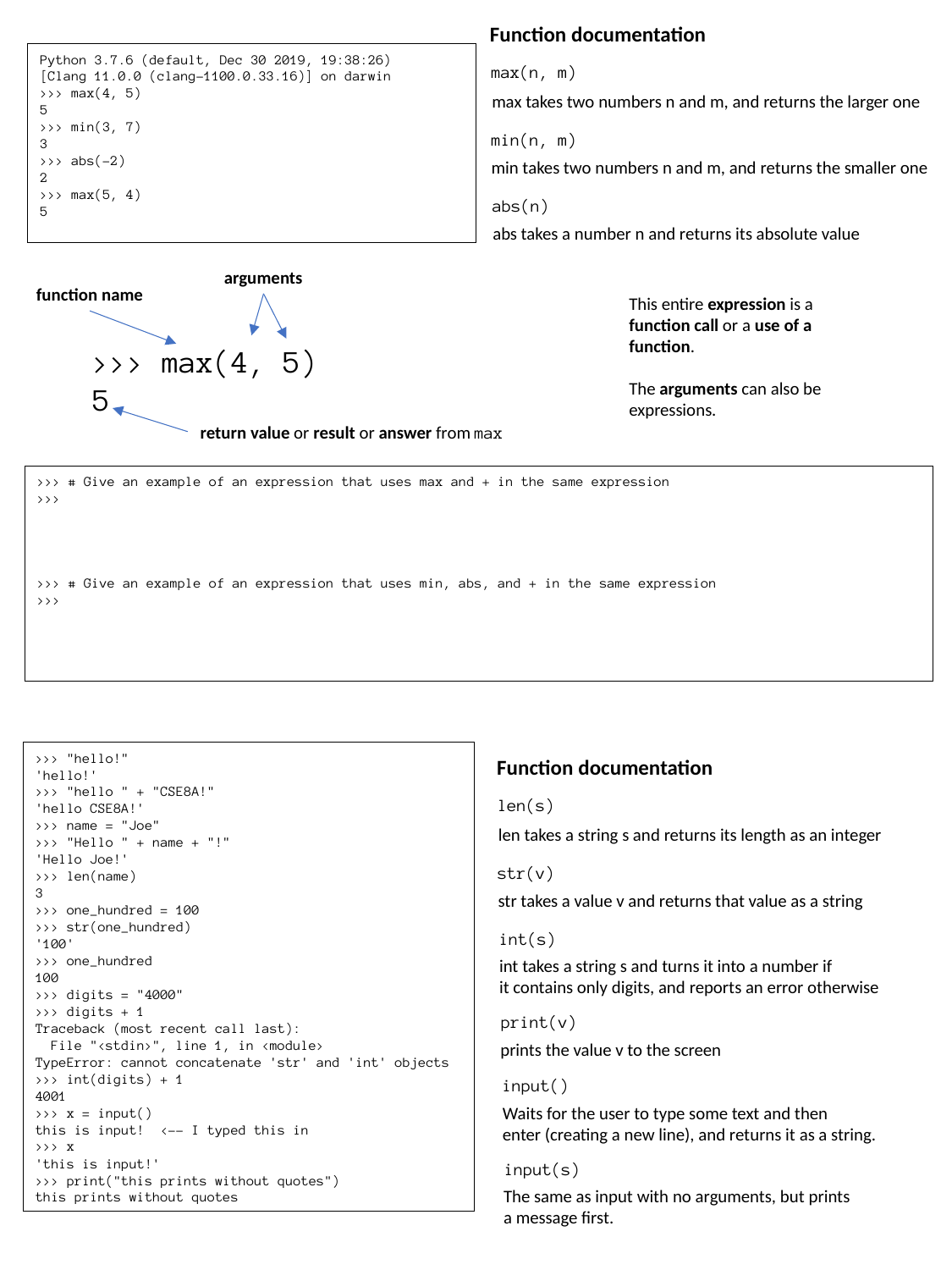

Function documentation
Python 3.7.6 (default, Dec 30 2019, 19:38:26)
[Clang 11.0.0 (clang-1100.0.33.16)] on darwin
>>> max(4, 5)
5
>>> min(3, 7)
3
>>> abs(-2)
2
>>> max(5, 4)
5

max(n, m)
max takes two numbers n and m, and returns the larger one
min(n, m)
min takes two numbers n and m, and returns the smaller one
abs(n)
abs takes a number n and returns its absolute value
arguments
function name
This entire expression is a function call or a use of a function.

The arguments can also be expressions.
>>> max(4, 5)
5
return value or result or answer from max
>>> # Give an example of an expression that uses max and + in the same expression
>>>

>>> # Give an example of an expression that uses min, abs, and + in the same expression
>>>

>>> "hello!"
'hello!'
>>> "hello " + "CSE8A!"
'hello CSE8A!'
>>> name = "Joe"
>>> "Hello " + name + "!"
'Hello Joe!'
>>> len(name)
3
>>> one_hundred = 100
>>> str(one_hundred)
'100'
>>> one_hundred
100
>>> digits = "4000"
>>> digits + 1
Traceback (most recent call last):
  File "<stdin>", line 1, in <module>
TypeError: cannot concatenate 'str' and 'int' objects
>>> int(digits) + 1
4001
>>> x = input()
this is input!  <-- I typed this in
>>> x
'this is input!'
>>> print("this prints without quotes")
this prints without quotes
Function documentation
len(s)
len takes a string s and returns its length as an integer
str(v)
str takes a value v and returns that value as a string
int(s)
int takes a string s and turns it into a number if
it contains only digits, and reports an error otherwise
print(v)
prints the value v to the screen
input()
Waits for the user to type some text and then
enter (creating a new line), and returns it as a string.
input(s)
The same as input with no arguments, but prints
a message first.